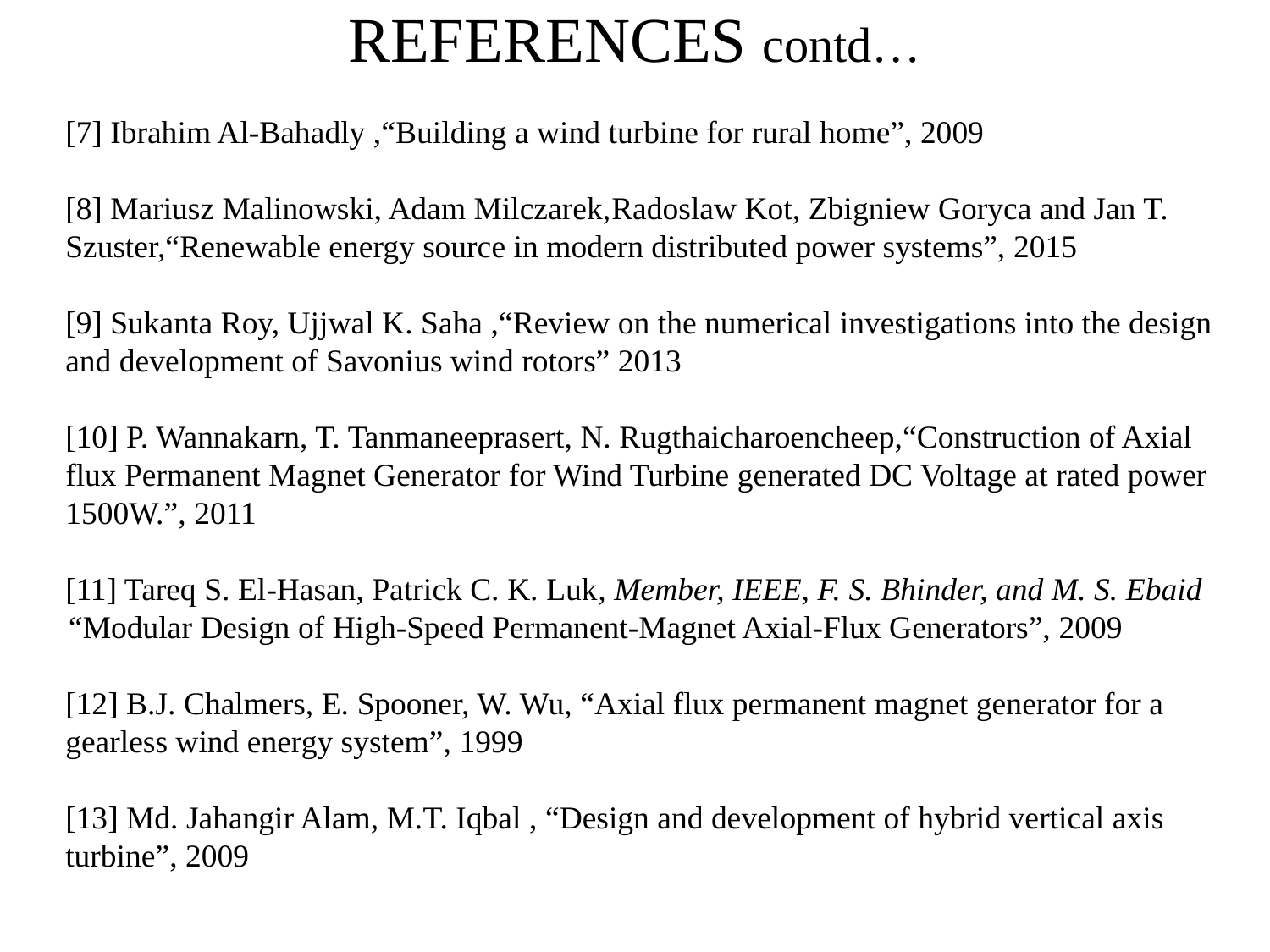

# REFERENCES contd…

[7] Ibrahim Al-Bahadly ,“Building a wind turbine for rural home”, 2009

[8] Mariusz Malinowski, Adam Milczarek,Radoslaw Kot, Zbigniew Goryca and Jan T. Szuster,“Renewable energy source in modern distributed power systems”, 2015

[9] Sukanta Roy, Ujjwal K. Saha ,“Review on the numerical investigations into the design and development of Savonius wind rotors” 2013

[10] P. Wannakarn, T. Tanmaneeprasert, N. Rugthaicharoencheep,“Construction of Axial flux Permanent Magnet Generator for Wind Turbine generated DC Voltage at rated power 1500W.”, 2011

[11] Tareq S. El-Hasan, Patrick C. K. Luk, Member, IEEE, F. S. Bhinder, and M. S. Ebaid “Modular Design of High-Speed Permanent-Magnet Axial-Flux Generators”, 2009

[12] B.J. Chalmers, E. Spooner, W. Wu, “Axial flux permanent magnet generator for a gearless wind energy system”, 1999

[13] Md. Jahangir Alam, M.T. Iqbal , “Design and development of hybrid vertical axis turbine”, 2009